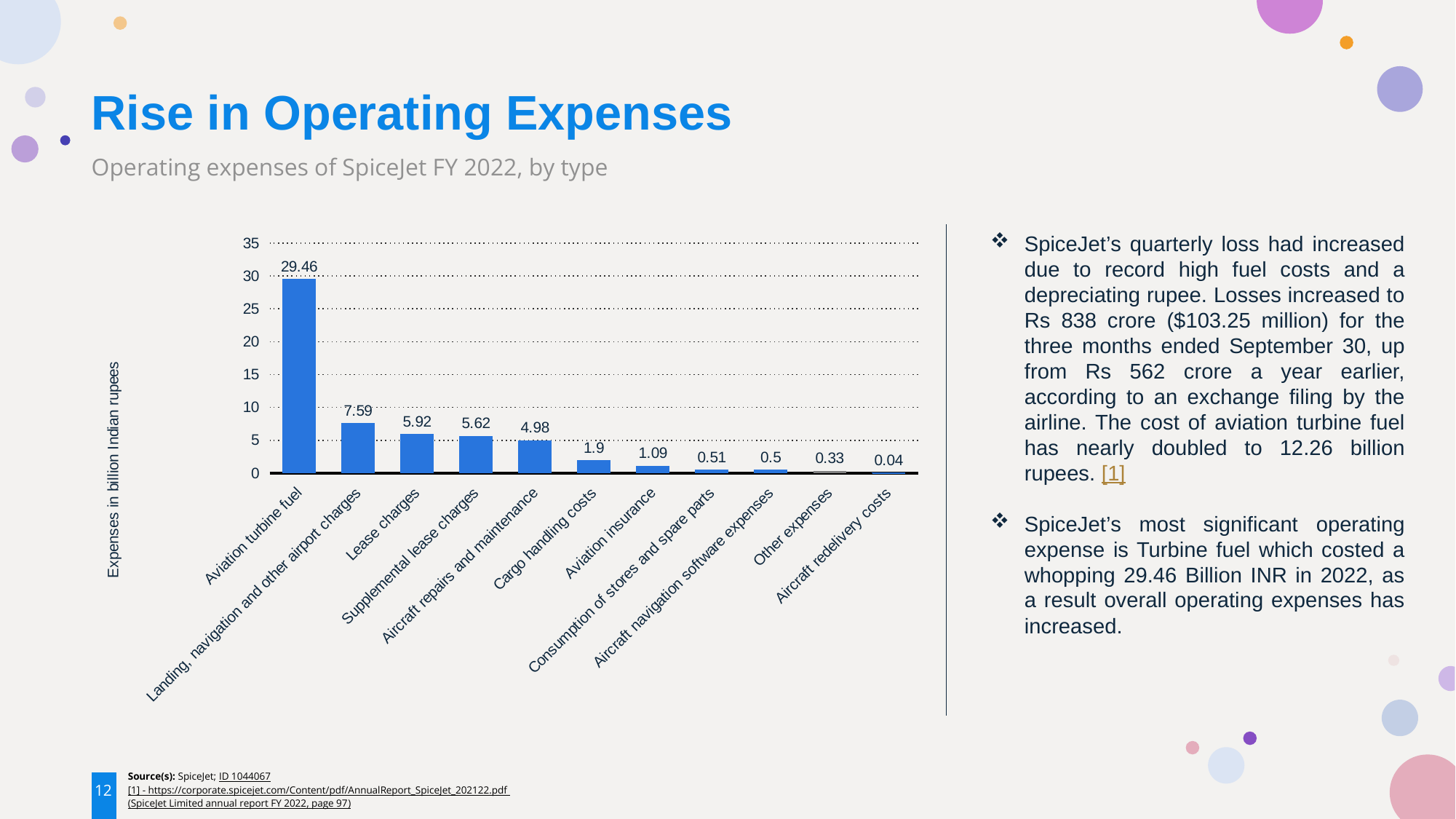

Rise in Operating Expenses
Operating expenses of SpiceJet FY 2022, by type

### Chart

| Category | Column1 |
|---|---|
| Aviation turbine fuel | 29.46 |
| Landing, navigation and other airport charges | 7.59 |
| Lease charges | 5.92 |
| Supplemental lease charges | 5.62 |
| Aircraft repairs and maintenance | 4.98 |
| Cargo handling costs | 1.9 |
| Aviation insurance | 1.09 |
| Consumption of stores and spare parts | 0.51 |
| Aircraft navigation software expenses | 0.5 |
| Other expenses | 0.33 |
| Aircraft redelivery costs | 0.04 |
SpiceJet’s quarterly loss had increased due to record high fuel costs and a depreciating rupee. Losses increased to Rs 838 crore ($103.25 million) for the three months ended September 30, up from Rs 562 crore a year earlier, according to an exchange filing by the airline. The cost of aviation turbine fuel has nearly doubled to 12.26 billion rupees. [1]

SpiceJet’s most significant operating expense is Turbine fuel which costed a whopping 29.46 Billion INR in 2022, as a result overall operating expenses has increased.
Source(s): SpiceJet; ID 1044067
[1] - https://corporate.spicejet.com/Content/pdf/AnnualReport_SpiceJet_202122.pdf
(SpiceJet Limited annual report FY 2022, page 97)

12